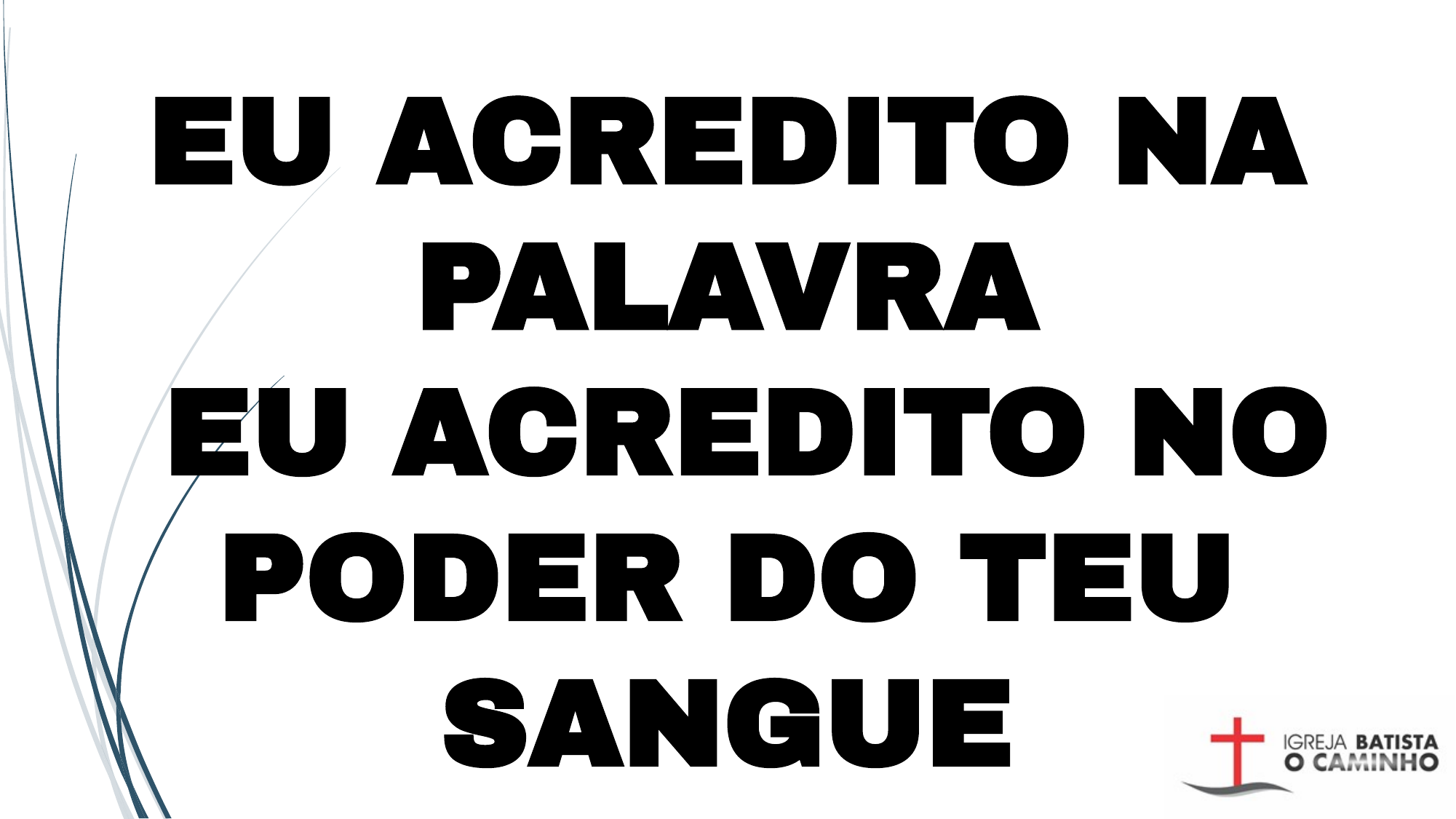

# EU ACREDITO NA PALAVRA EU ACREDITO NO PODER DO TEU SANGUE